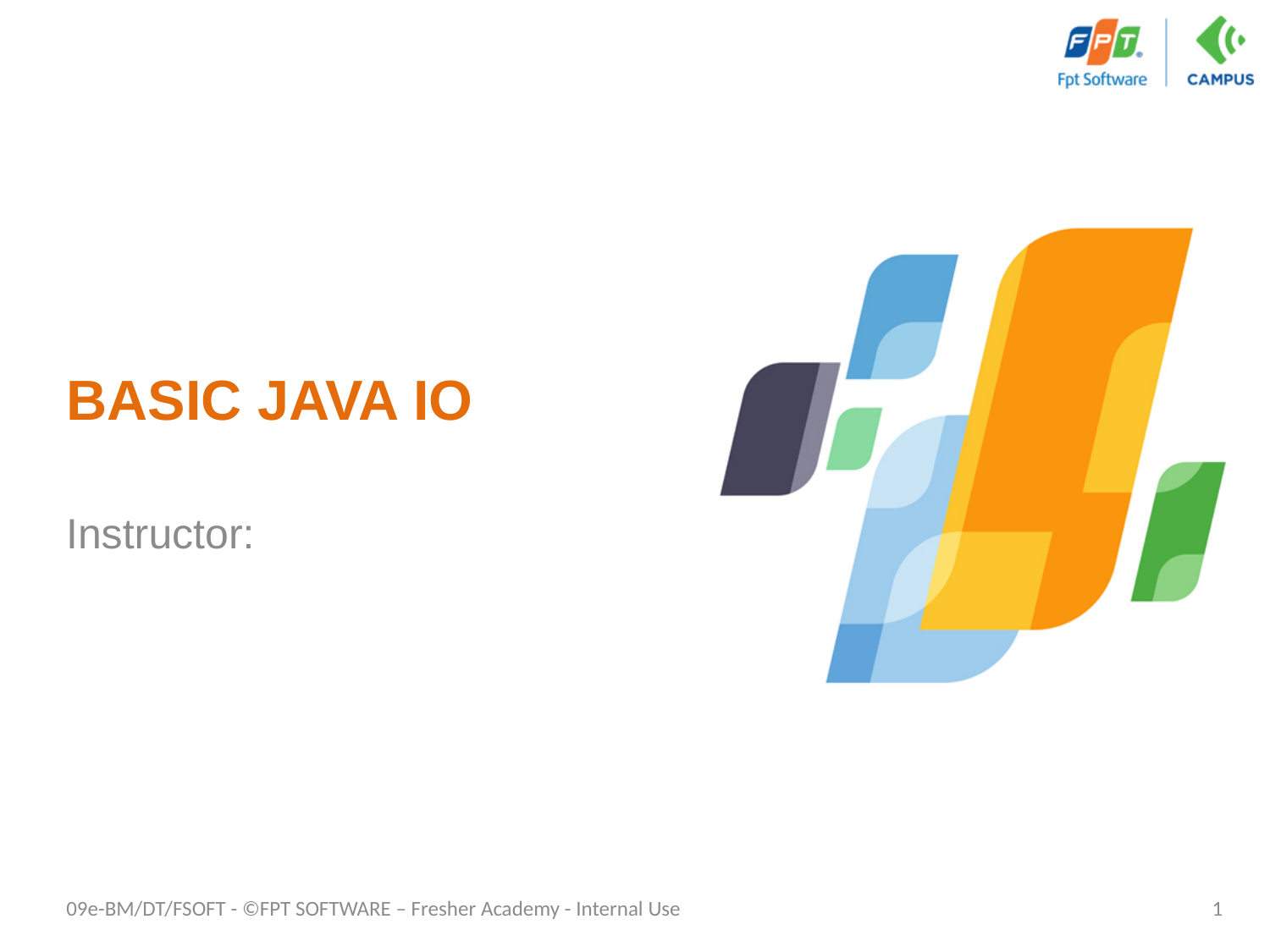

# BASIC JAVA IO
Instructor:
09e-BM/DT/FSOFT - ©FPT SOFTWARE – Fresher Academy - Internal Use
1